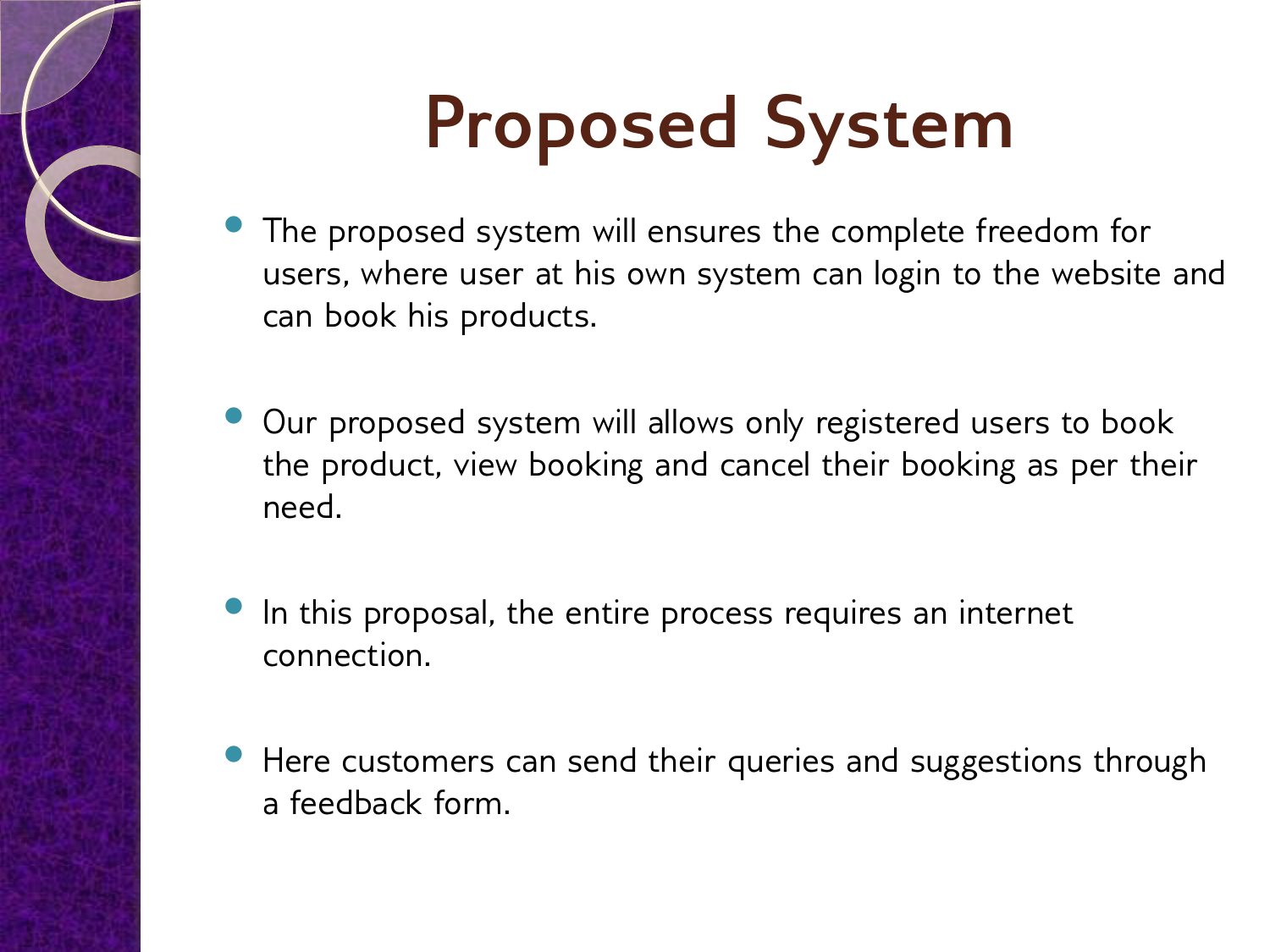

# Proposed System
The proposed system will ensures the complete freedom for users, where user at his own system can login to the website and can book his products.

Our proposed system will allows only registered users to book the product, view booking and cancel their booking as per their need.

In this proposal, the entire process requires an internet connection.

Here customers can send their queries and suggestions through a feedback form.